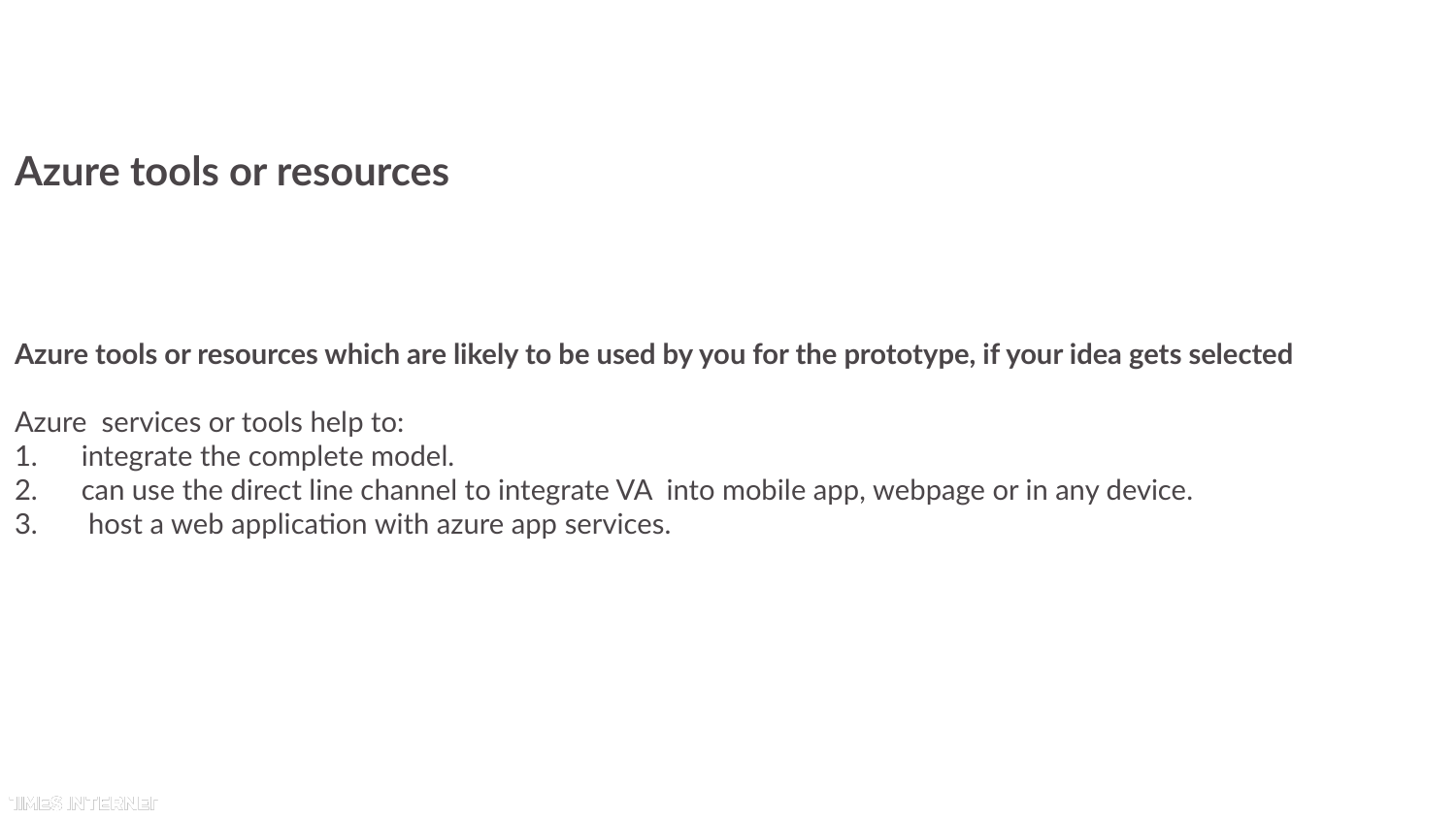

# Azure tools or resources
Azure tools or resources which are likely to be used by you for the prototype, if your idea gets selected
Azure  services or tools help to:
1.      integrate the complete model.
2.      can use the direct line channel to integrate VA  into mobile app, webpage or in any device.
3.       host a web application with azure app services.